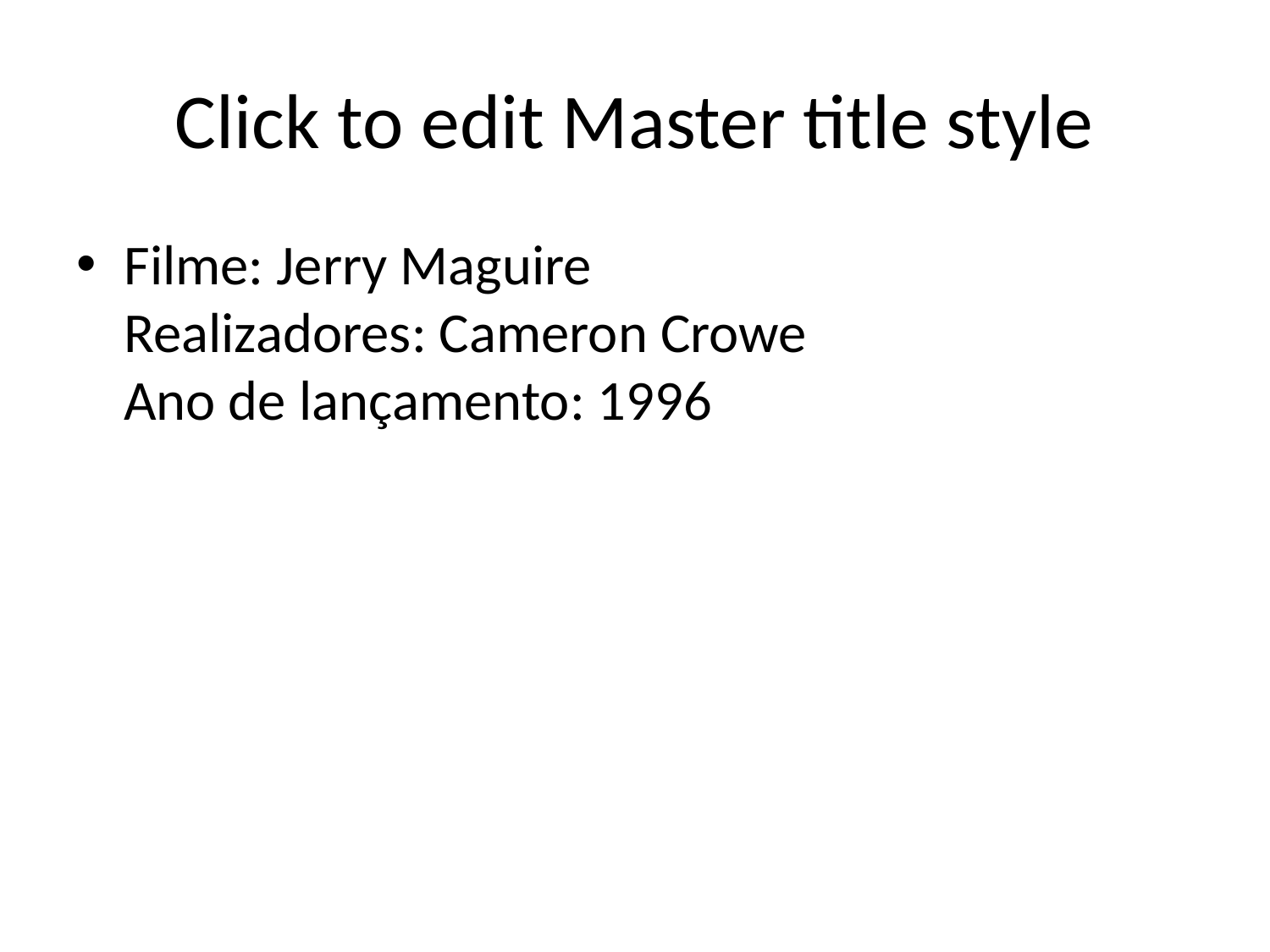

# Click to edit Master title style
Filme: Jerry Maguire
Realizadores: Cameron Crowe
Ano de lançamento: 1996